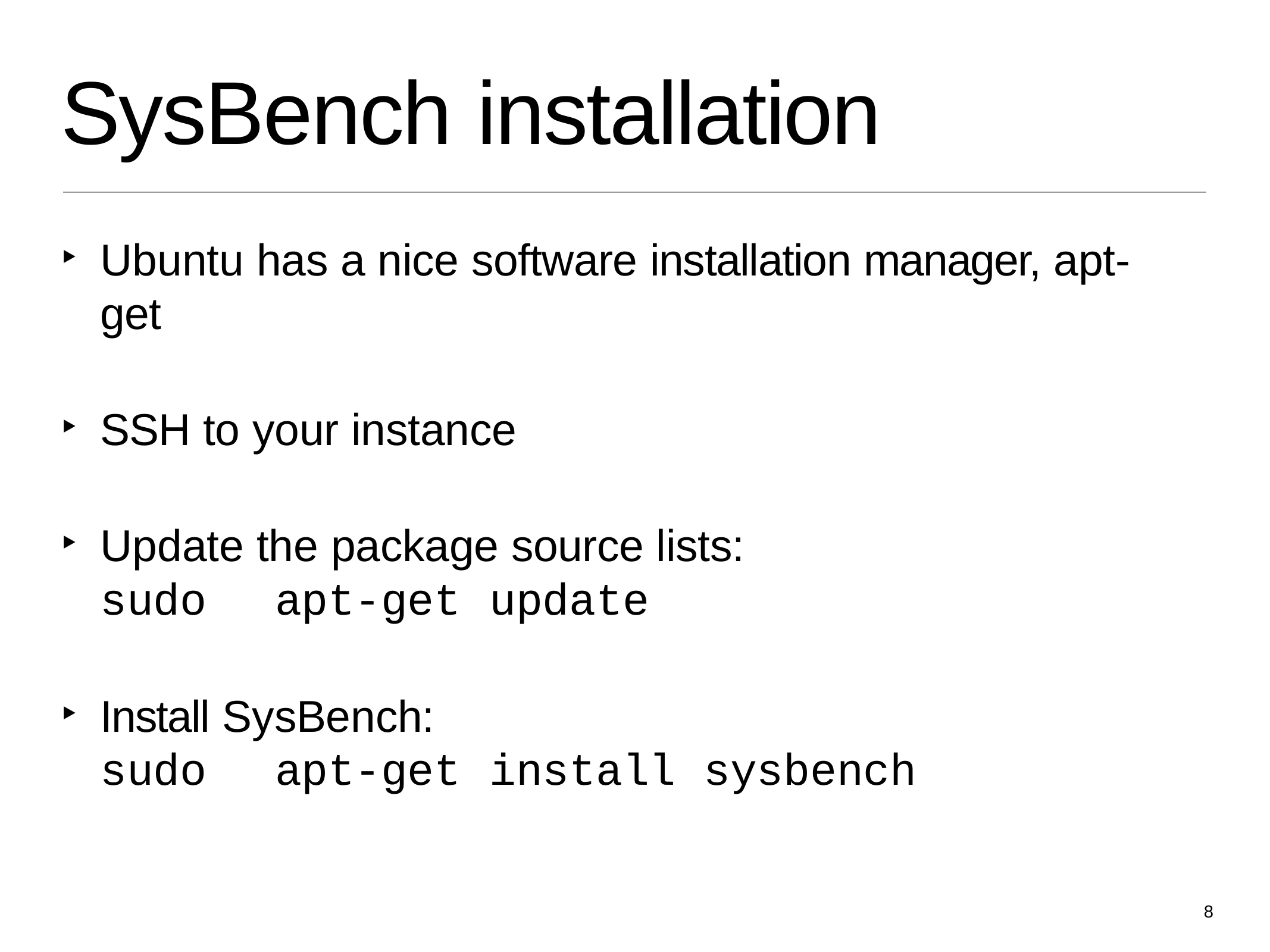

# SysBench installation
Ubuntu has a nice software installation manager, apt-get

SSH to your instance

Update the package source lists:
sudo	apt-get	update

Install SysBench:
sudo	apt-get	install	sysbench
8